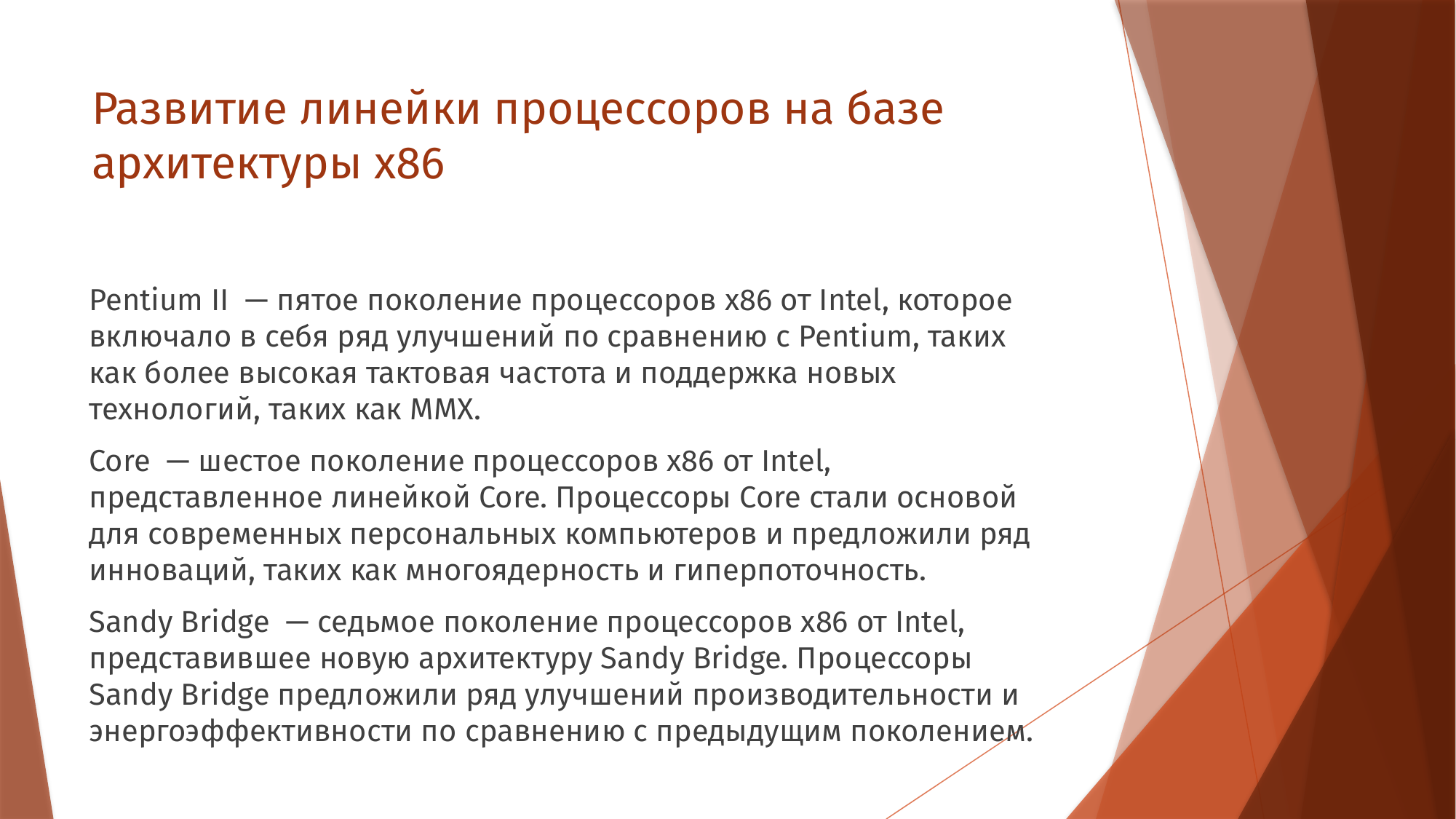

# Развитие линейки процессоров на базе архитектуры x86
Pentium II  — пятое поколение процессоров x86 от Intel, которое включало в себя ряд улучшений по сравнению с Pentium, таких как более высокая тактовая частота и поддержка новых технологий, таких как MMX.
Core  — шестое поколение процессоров x86 от Intel, представленное линейкой Core. Процессоры Core стали основой для современных персональных компьютеров и предложили ряд инноваций, таких как многоядерность и гиперпоточность.
Sandy Bridge  — седьмое поколение процессоров x86 от Intel, представившее новую архитектуру Sandy Bridge. Процессоры Sandy Bridge предложили ряд улучшений производительности и энергоэффективности по сравнению с предыдущим поколением.